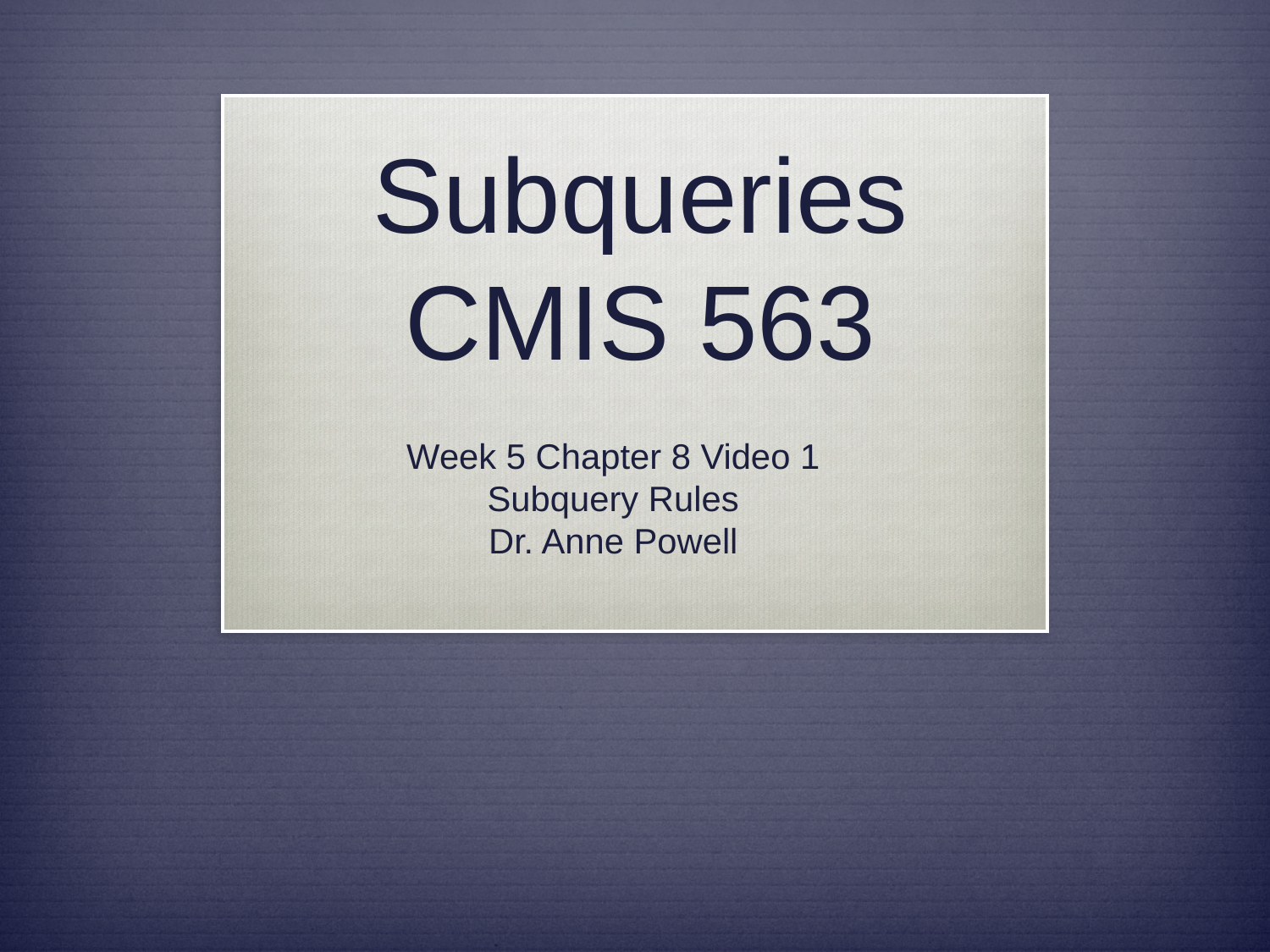

# Subqueries CMIS 563
Week 5 Chapter 8 Video 1
Subquery Rules
Dr. Anne Powell